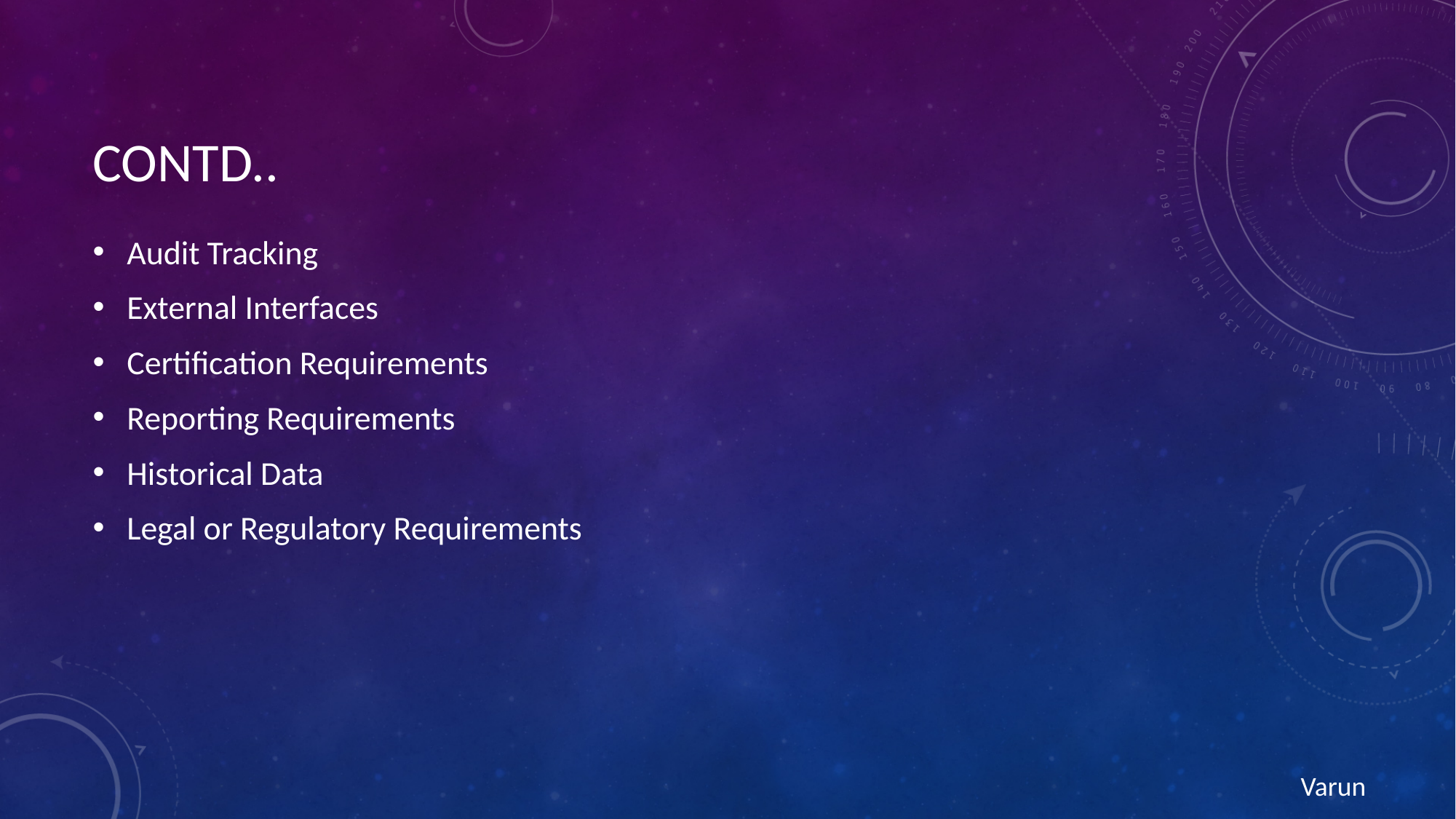

# Contd..
Audit Tracking
External Interfaces
Certification Requirements
Reporting Requirements
Historical Data
Legal or Regulatory Requirements

Varun